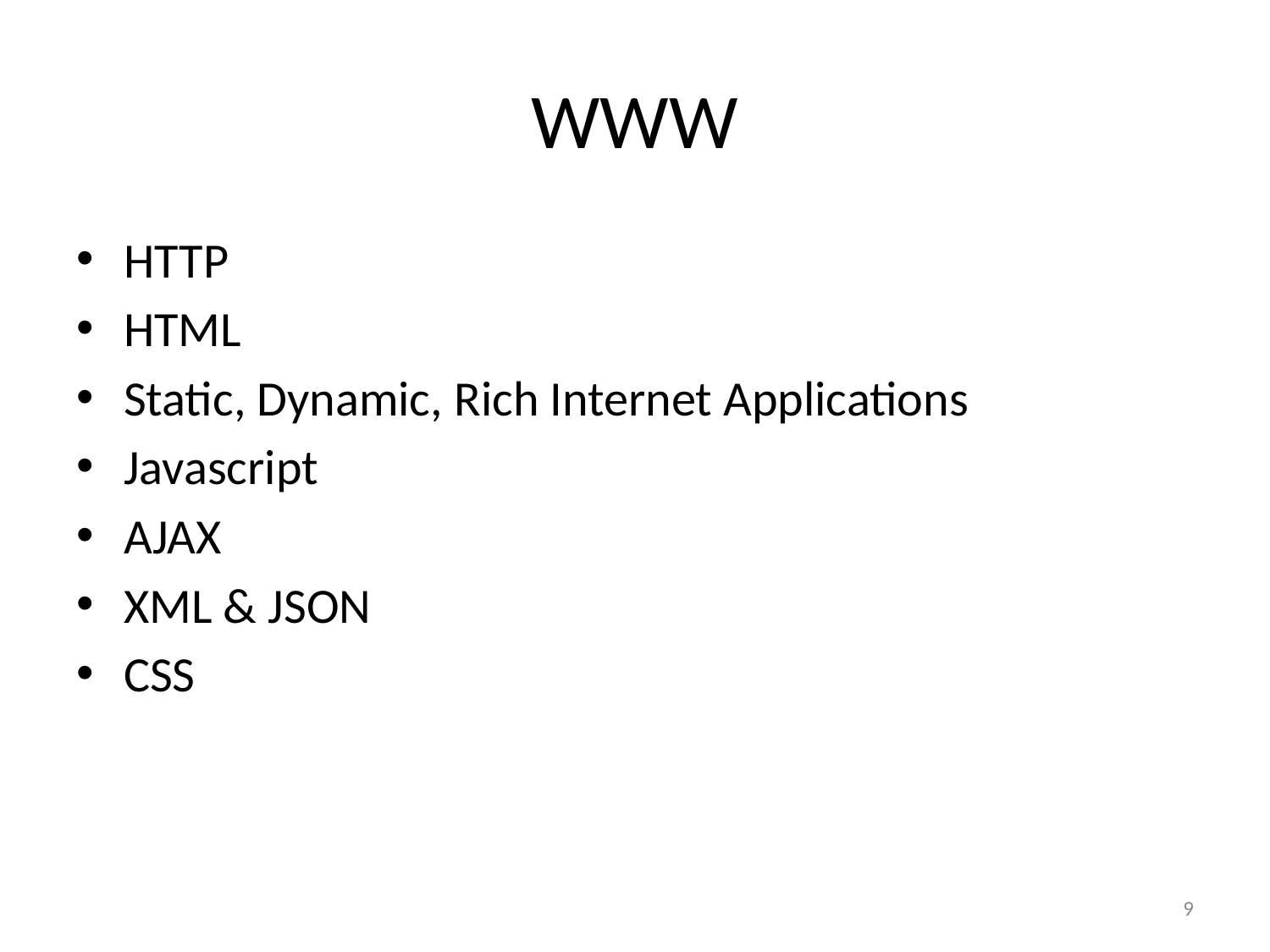

# WWW
HTTP
HTML
Static, Dynamic, Rich Internet Applications
Javascript
AJAX
XML & JSON
CSS
9